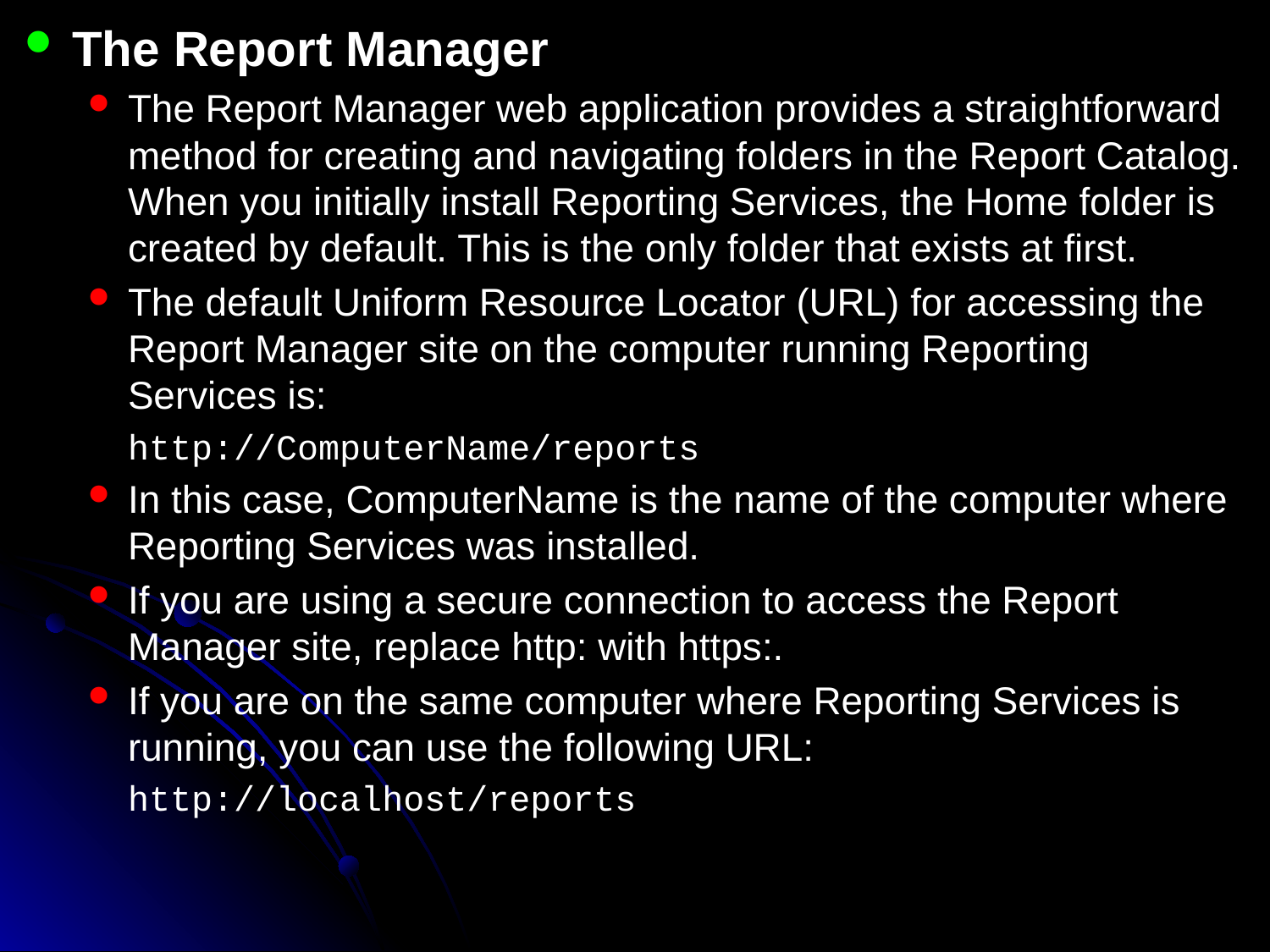

The Report Manager
The Report Manager web application provides a straightforward method for creating and navigating folders in the Report Catalog. When you initially install Reporting Services, the Home folder is created by default. This is the only folder that exists at first.
The default Uniform Resource Locator (URL) for accessing the Report Manager site on the computer running Reporting Services is:
	http://ComputerName/reports
In this case, ComputerName is the name of the computer where Reporting Services was installed.
If you are using a secure connection to access the Report Manager site, replace http: with https:.
If you are on the same computer where Reporting Services is running, you can use the following URL:
	http://localhost/reports